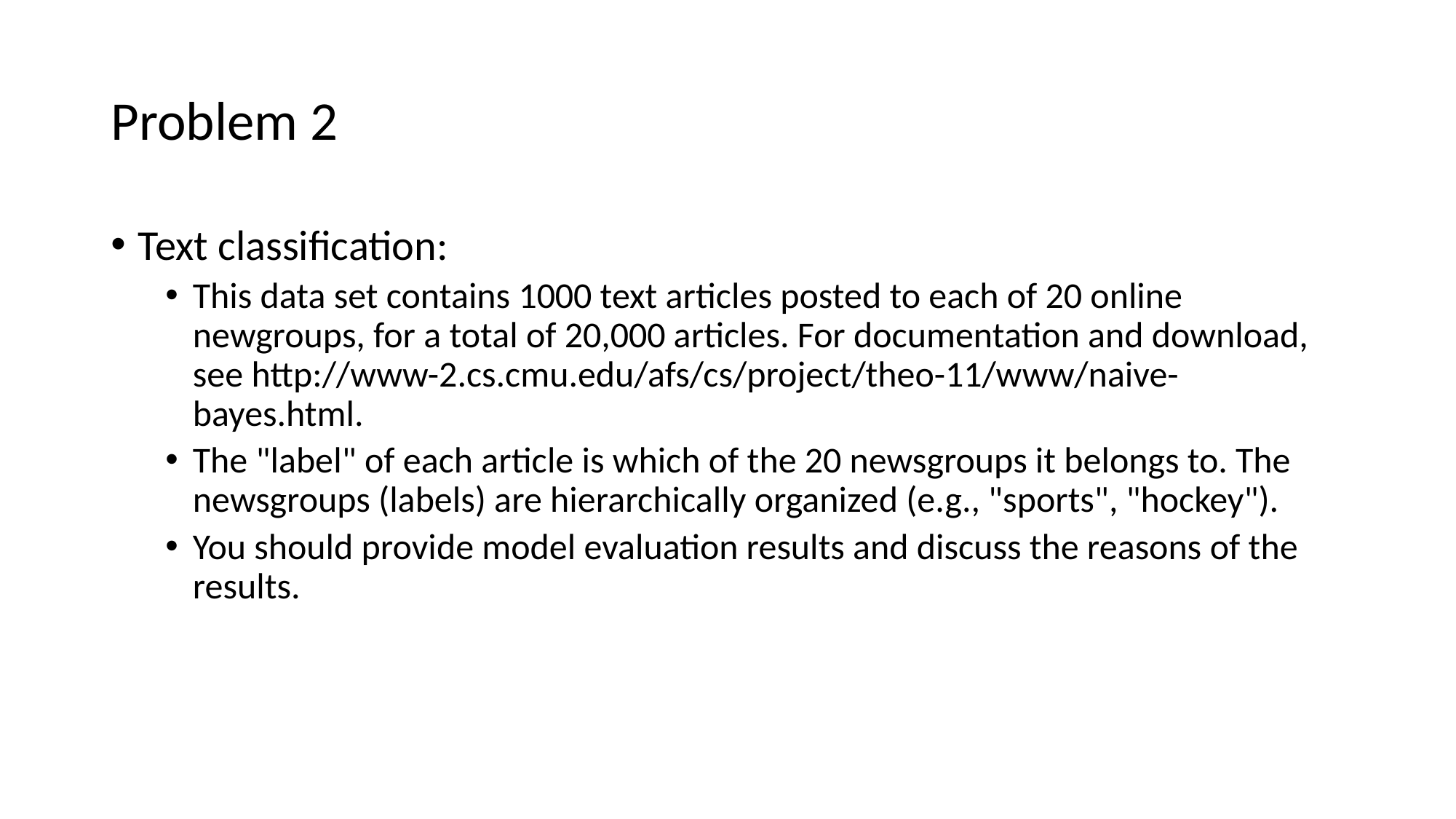

# Problem 2
Text classification:
This data set contains 1000 text articles posted to each of 20 online newgroups, for a total of 20,000 articles. For documentation and download, see http://www-2.cs.cmu.edu/afs/cs/project/theo-11/www/naive-bayes.html.
The "label" of each article is which of the 20 newsgroups it belongs to. The newsgroups (labels) are hierarchically organized (e.g., "sports", "hockey").
You should provide model evaluation results and discuss the reasons of the results.